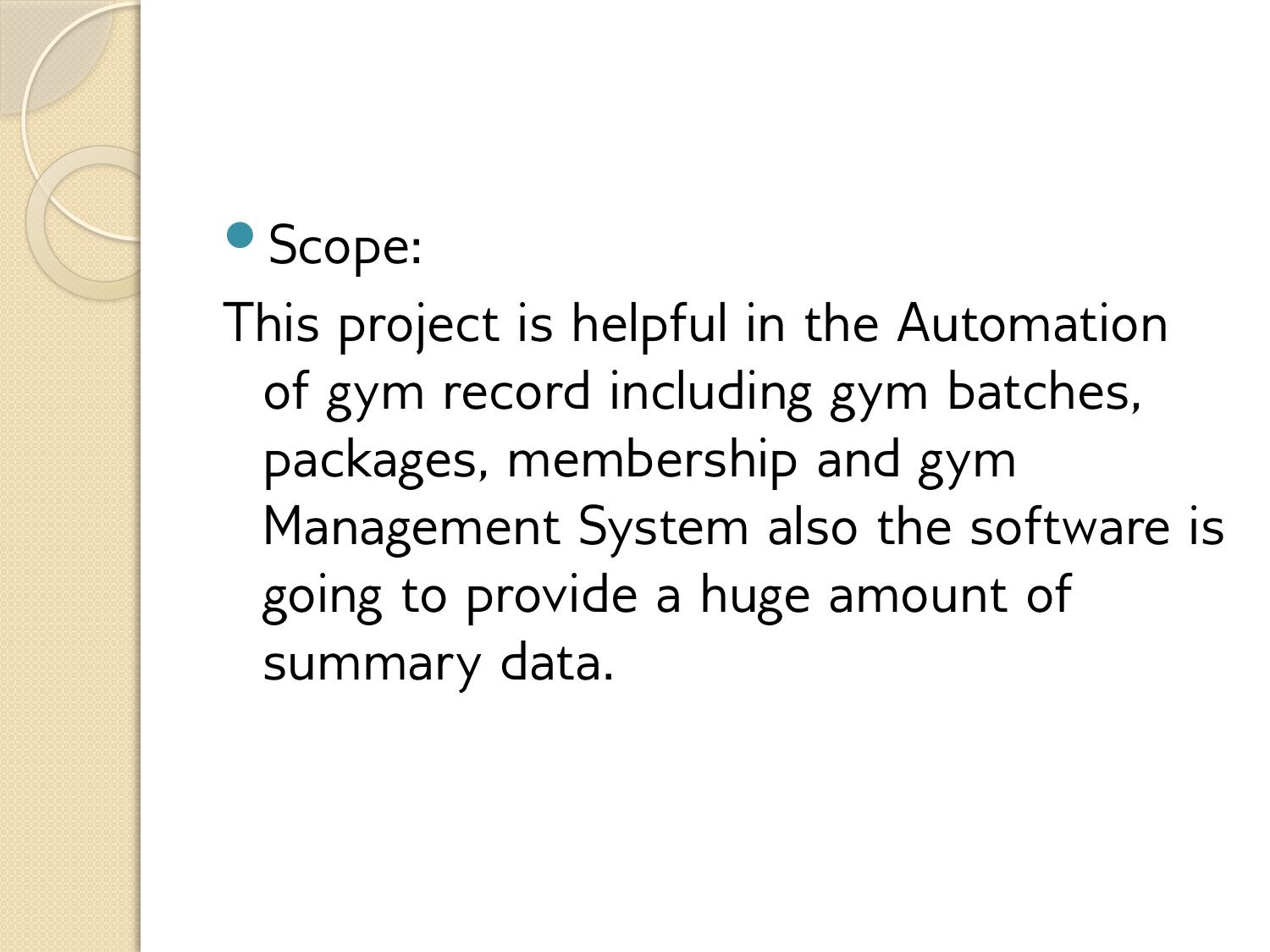

#
Scope:
This project is helpful in the Automation of gym record including gym batches, packages, membership and gym Management System also the software is going to provide a huge amount of summary data.